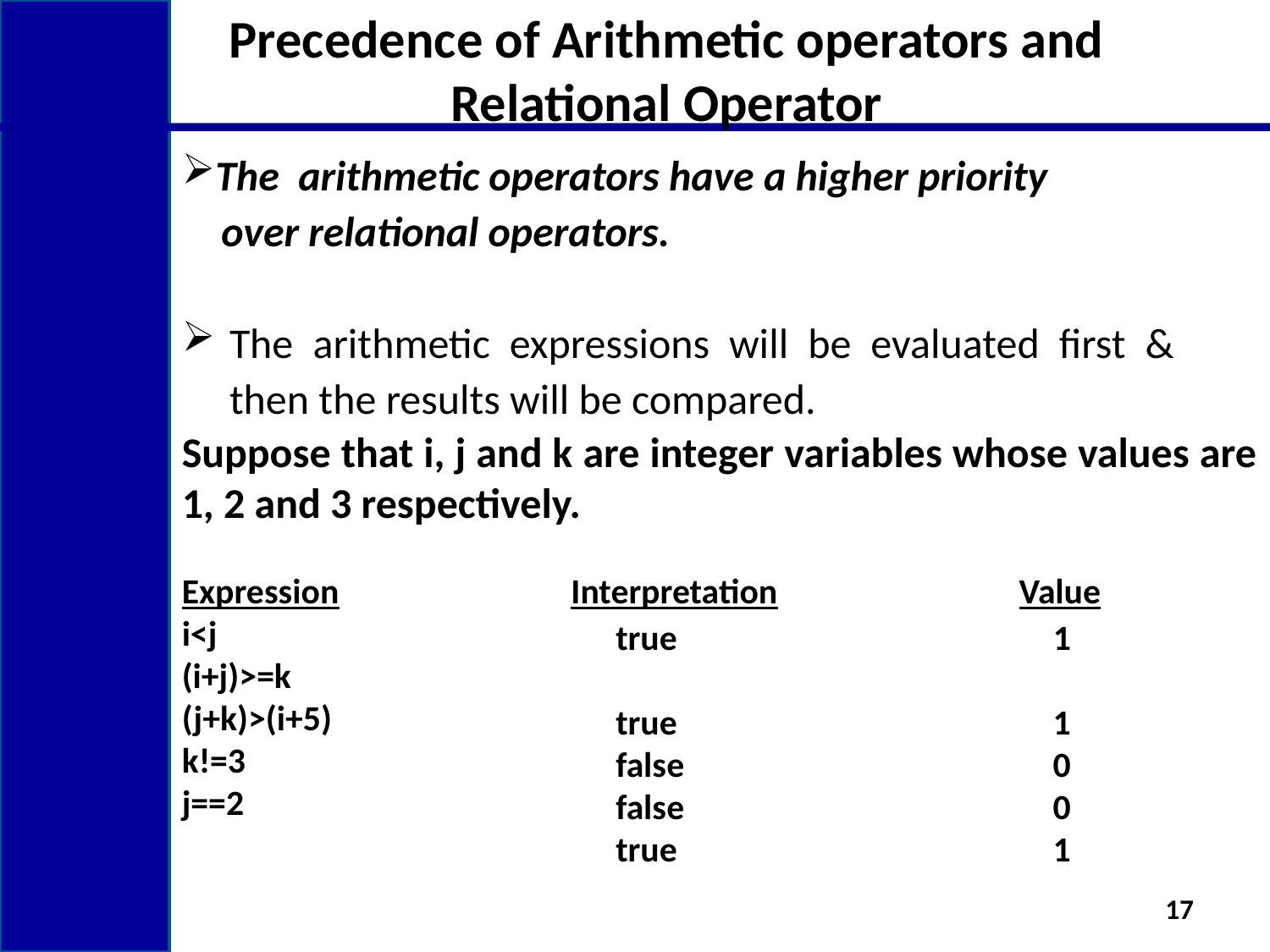

# Precedence of Arithmetic operators and Relational Operator
The  arithmetic operators have a higher priority
over relational operators.

The arithmetic expressions will be evaluated first &  then the results will be compared.

Suppose that i, j and k are integer variables whose values are 1, 2 and 3 respectively.

Expression                 	 Interpretation                              Value
i<j
(i+j)>=k
(j+k)>(i+5)
k!=3
j==2
true 			       1
true 			       1
false 			       0
false 			       0
true			       1
17